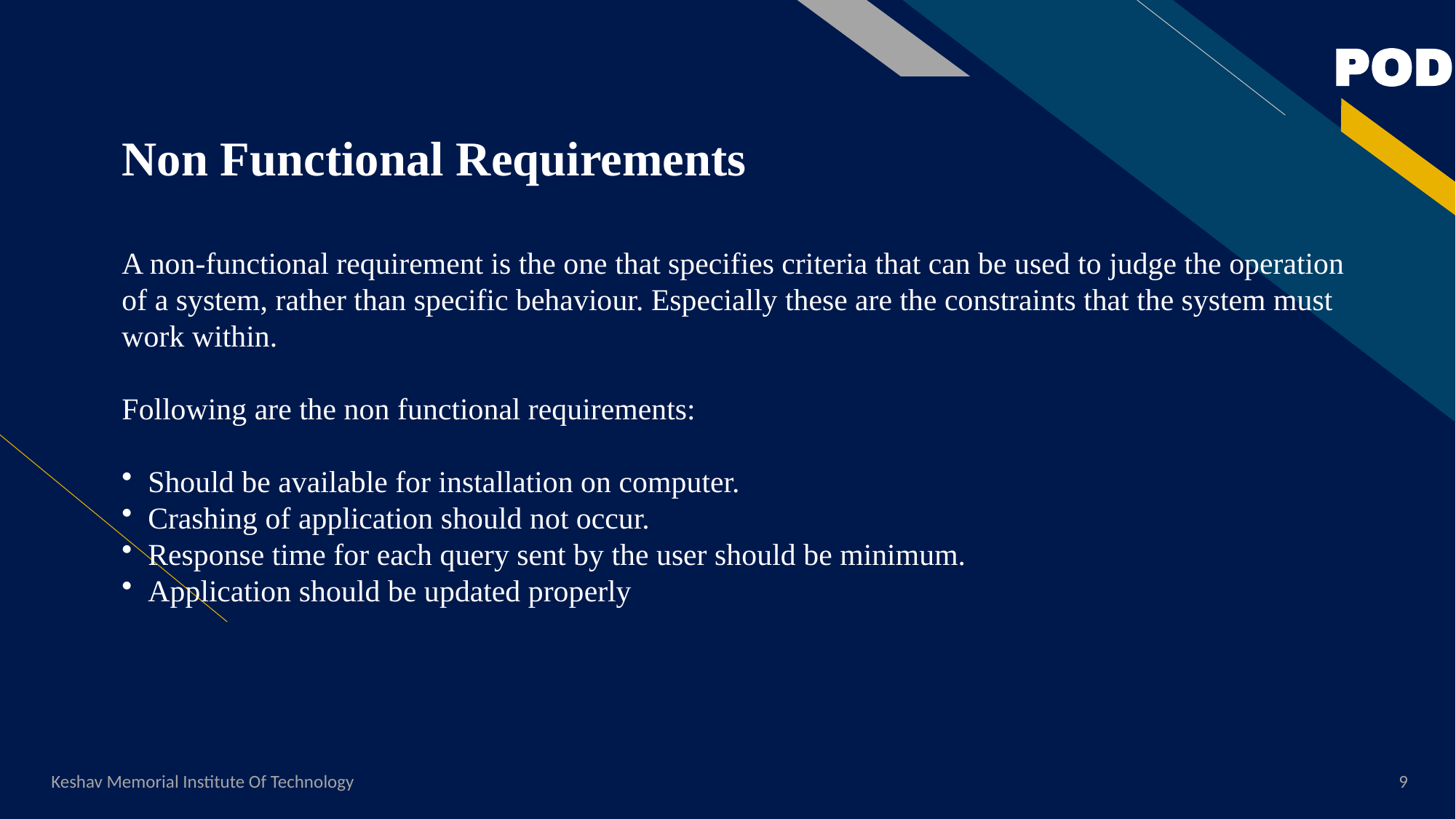

Non Functional Requirements

A non-functional requirement is the one that specifies criteria that can be used to judge the operation of a system, rather than specific behaviour. Especially these are the constraints that the system must work within.

Following are the non functional requirements:

  Should be available for installation on computer.
  Crashing of application should not occur.
  Response time for each query sent by the user should be minimum.
  Application should be updated properly
Keshav Memorial Institute Of Technology
9